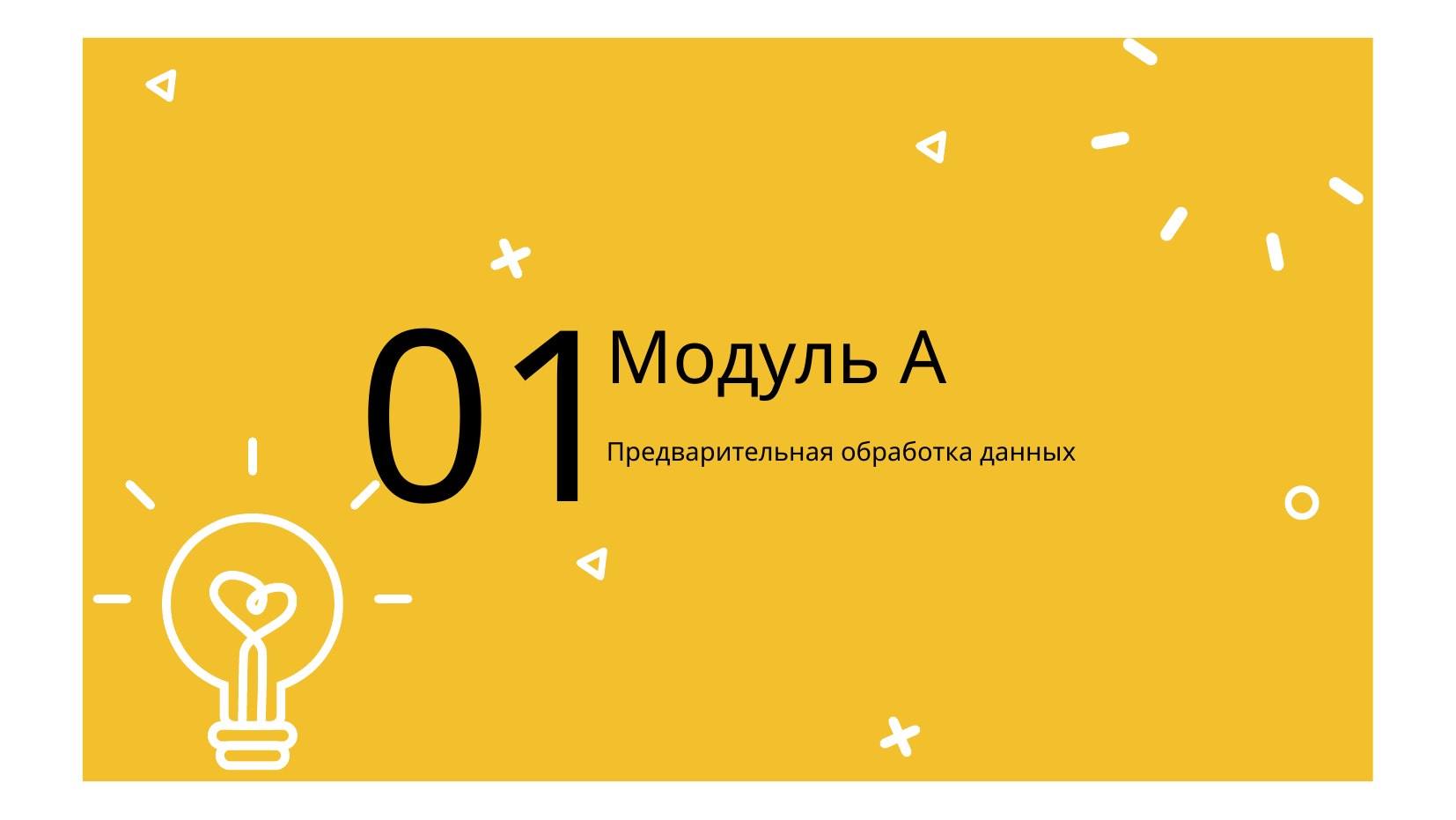

01
# Модуль А
Предварительная обработка данных